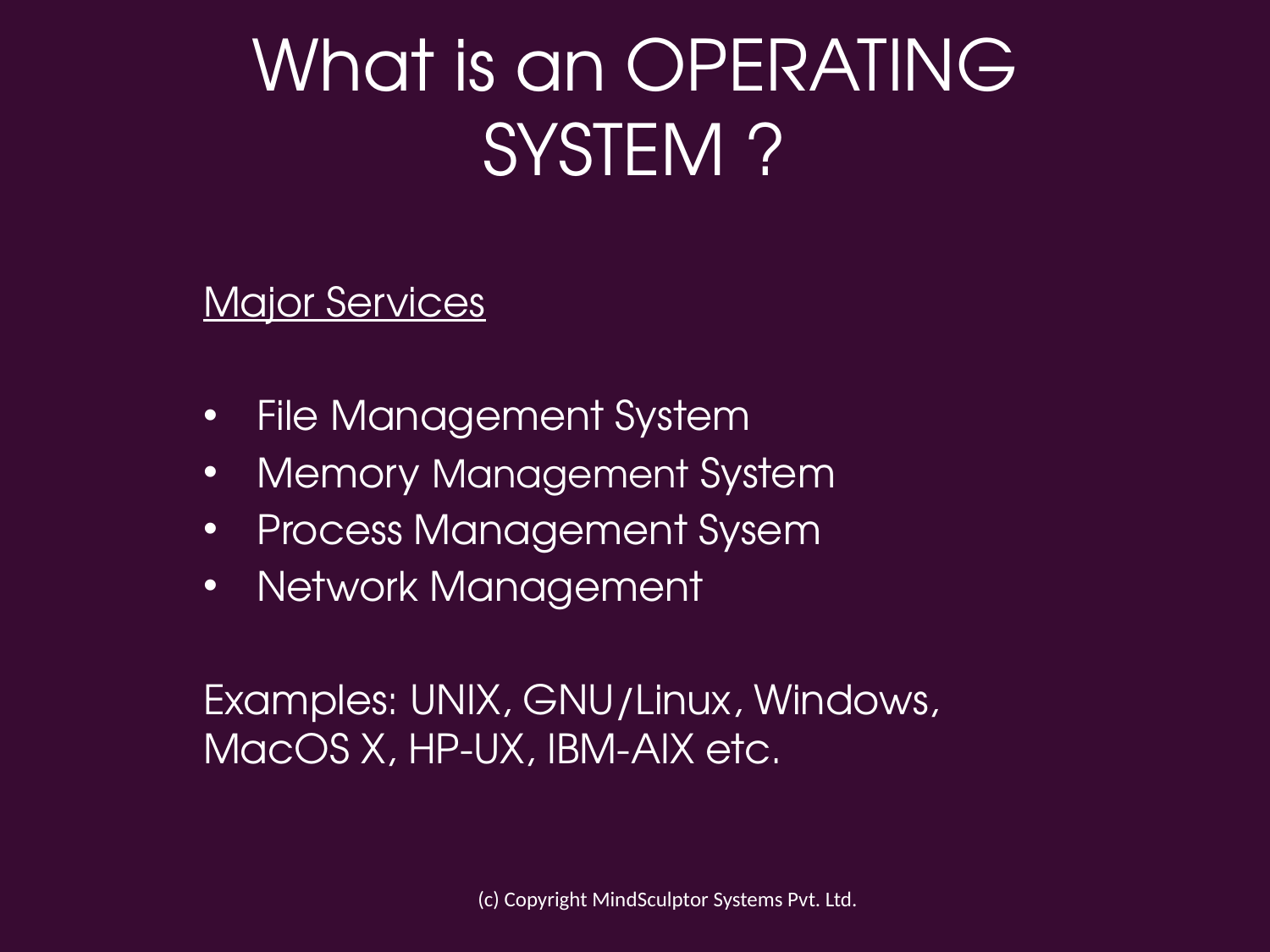

# What is an OPERATING SYSTEM ?

Major Services

File Management System
Memory Management System
Process Management Sysem
Network Management

Examples: UNIX, GNU/Linux, Windows, MacOS X, HP-UX, IBM-AIX etc.
(c) Copyright MindSculptor Systems Pvt. Ltd.